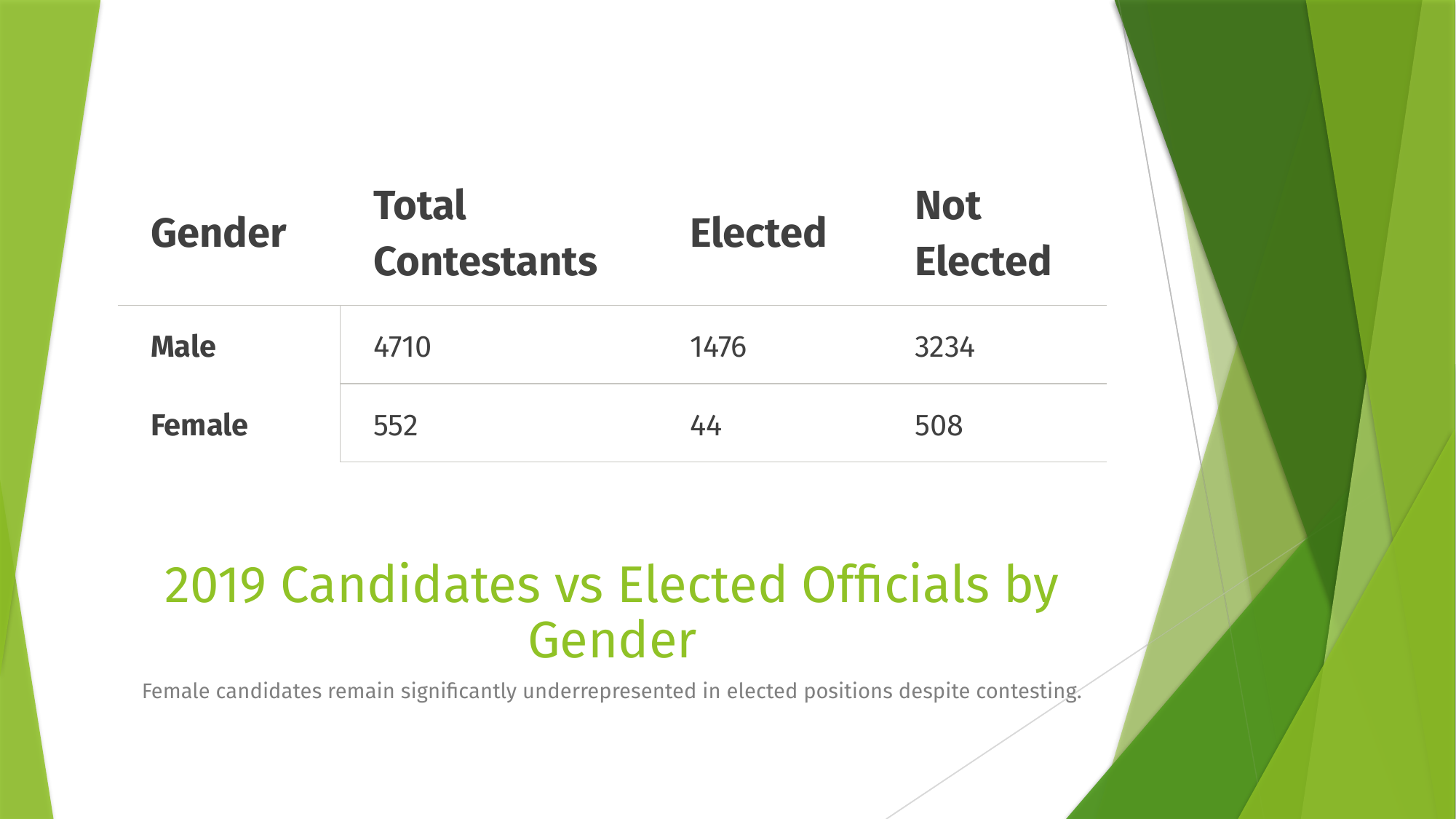

| Gender | Total Contestants | Elected | Not Elected |
| --- | --- | --- | --- |
| Male | 4710 | 1476 | 3234 |
| Female | 552 | 44 | 508 |
# 2019 Candidates vs Elected Officials by Gender
Female candidates remain significantly underrepresented in elected positions despite contesting.